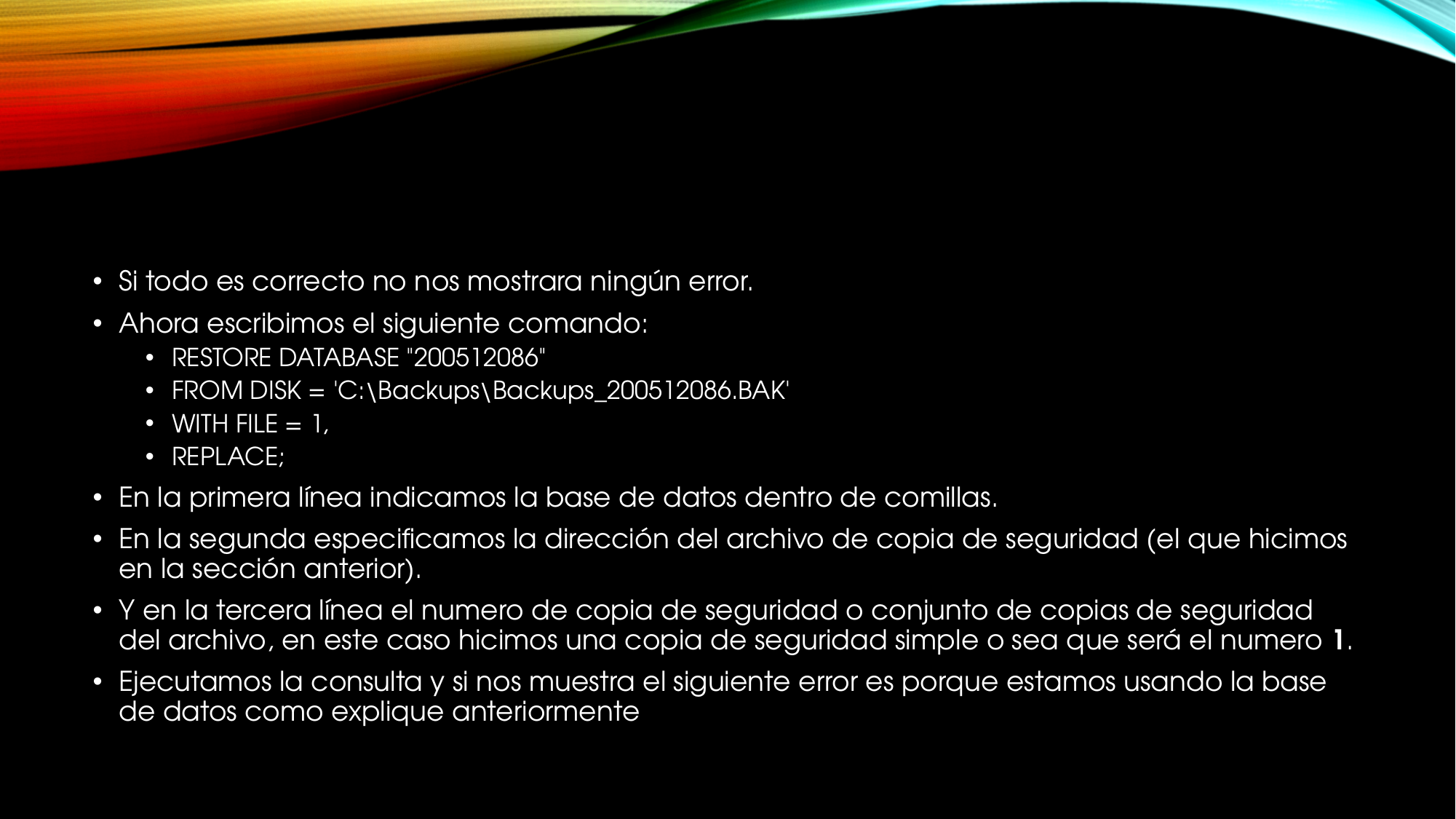

#
Si todo es correcto no nos mostrara ningún error.
Ahora escribimos el siguiente comando:
RESTORE DATABASE "200512086"
FROM DISK = 'C:\Backups\Backups_200512086.BAK'
WITH FILE = 1,
REPLACE;
En la primera línea indicamos la base de datos dentro de comillas.
En la segunda especificamos la dirección del archivo de copia de seguridad (el que hicimos en la sección anterior).
Y en la tercera línea el numero de copia de seguridad o conjunto de copias de seguridad del archivo, en este caso hicimos una copia de seguridad simple o sea que será el numero 1.
Ejecutamos la consulta y si nos muestra el siguiente error es porque estamos usando la base de datos como explique anteriormente